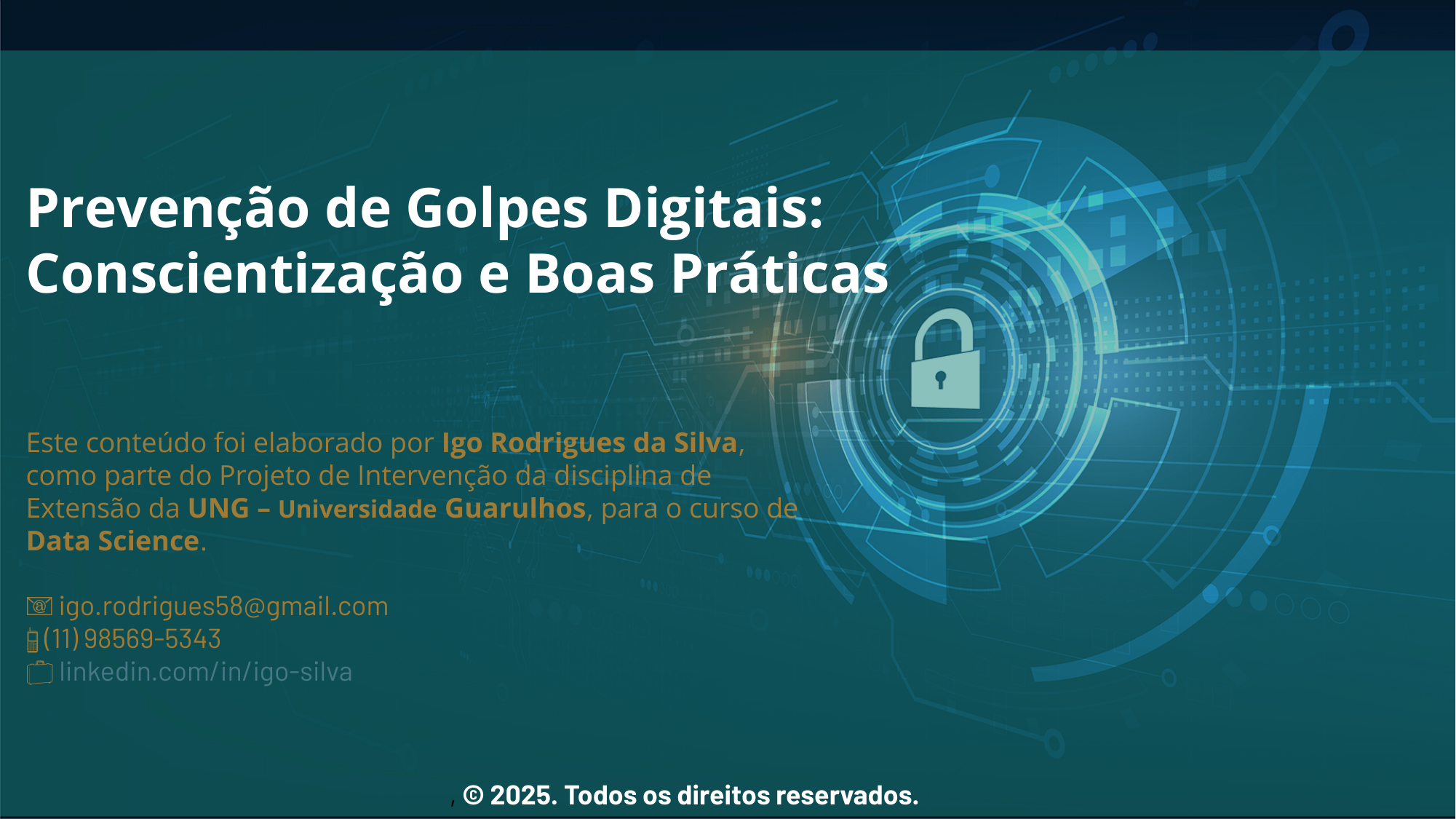

Prevenção de Golpes Digitais: Conscientização e Boas Práticas
Este conteúdo foi elaborado por Igo Rodrigues da Silva, como parte do Projeto de Intervenção da disciplina de Extensão da UNG – Universidade Guarulhos, para o curso de Data Science.
📧 igo.rodrigues58@gmail.com
📱 (11) 98569-5343
💼 linkedin.com/in/igo-silva
, © 2025. Todos os direitos reservados.